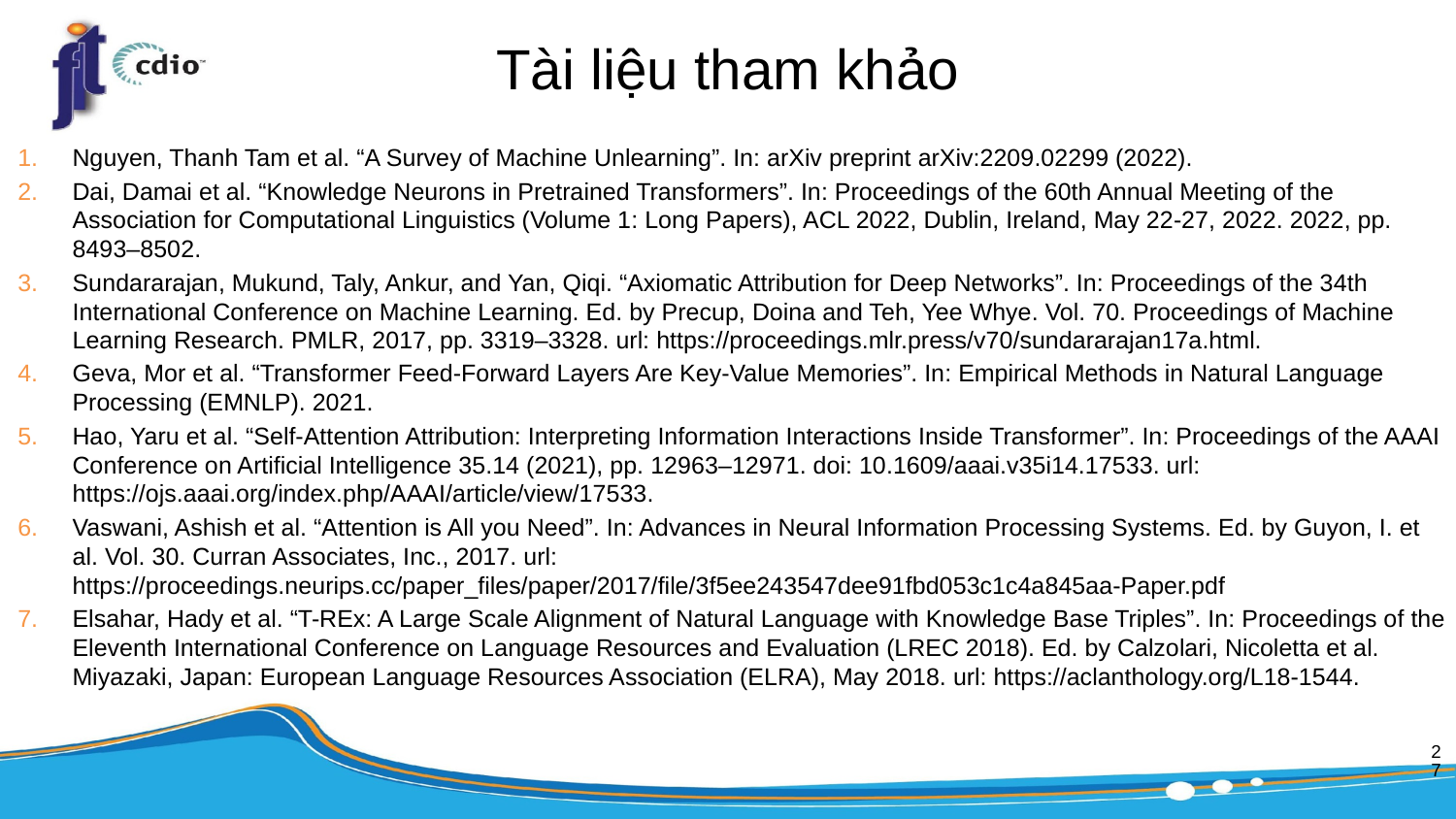

# Tài liệu tham khảo
Nguyen, Thanh Tam et al. “A Survey of Machine Unlearning”. In: arXiv preprint arXiv:2209.02299 (2022).
Dai, Damai et al. “Knowledge Neurons in Pretrained Transformers”. In: Proceedings of the 60th Annual Meeting of the Association for Computational Linguistics (Volume 1: Long Papers), ACL 2022, Dublin, Ireland, May 22-27, 2022. 2022, pp. 8493–8502.
Sundararajan, Mukund, Taly, Ankur, and Yan, Qiqi. “Axiomatic Attribution for Deep Networks”. In: Proceedings of the 34th International Conference on Machine Learning. Ed. by Precup, Doina and Teh, Yee Whye. Vol. 70. Proceedings of Machine Learning Research. PMLR, 2017, pp. 3319–3328. url: https://proceedings.mlr.press/v70/sundararajan17a.html.
Geva, Mor et al. “Transformer Feed-Forward Layers Are Key-Value Memories”. In: Empirical Methods in Natural Language Processing (EMNLP). 2021.
Hao, Yaru et al. “Self-Attention Attribution: Interpreting Information Interactions Inside Transformer”. In: Proceedings of the AAAI Conference on Artificial Intelligence 35.14 (2021), pp. 12963–12971. doi: 10.1609/aaai.v35i14.17533. url: https://ojs.aaai.org/index.php/AAAI/article/view/17533.
Vaswani, Ashish et al. “Attention is All you Need”. In: Advances in Neural Information Processing Systems. Ed. by Guyon, I. et al. Vol. 30. Curran Associates, Inc., 2017. url: https://proceedings.neurips.cc/paper_files/paper/2017/file/3f5ee243547dee91fbd053c1c4a845aa-Paper.pdf
Elsahar, Hady et al. “T-REx: A Large Scale Alignment of Natural Language with Knowledge Base Triples”. In: Proceedings of the Eleventh International Conference on Language Resources and Evaluation (LREC 2018). Ed. by Calzolari, Nicoletta et al. Miyazaki, Japan: European Language Resources Association (ELRA), May 2018. url: https://aclanthology.org/L18-1544.
27